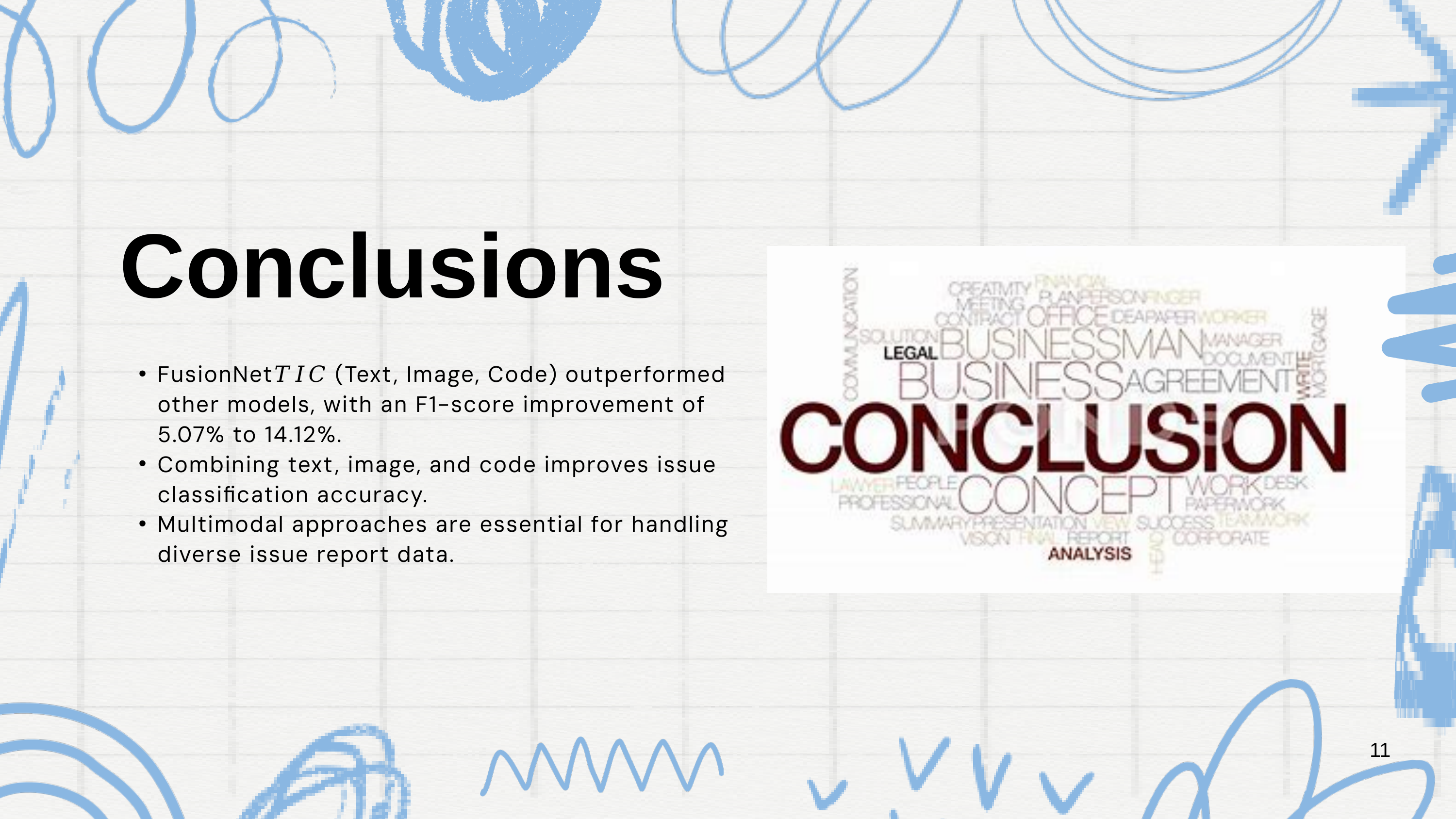

Conclusions

FusionNet𝑇𝐼𝐶 (Text, Image, Code) outperformed other models, with an F1-score improvement of 5.07% to 14.12%.
Combining text, image, and code improves issue classification accuracy.
Multimodal approaches are essential for handling diverse issue report data.

11